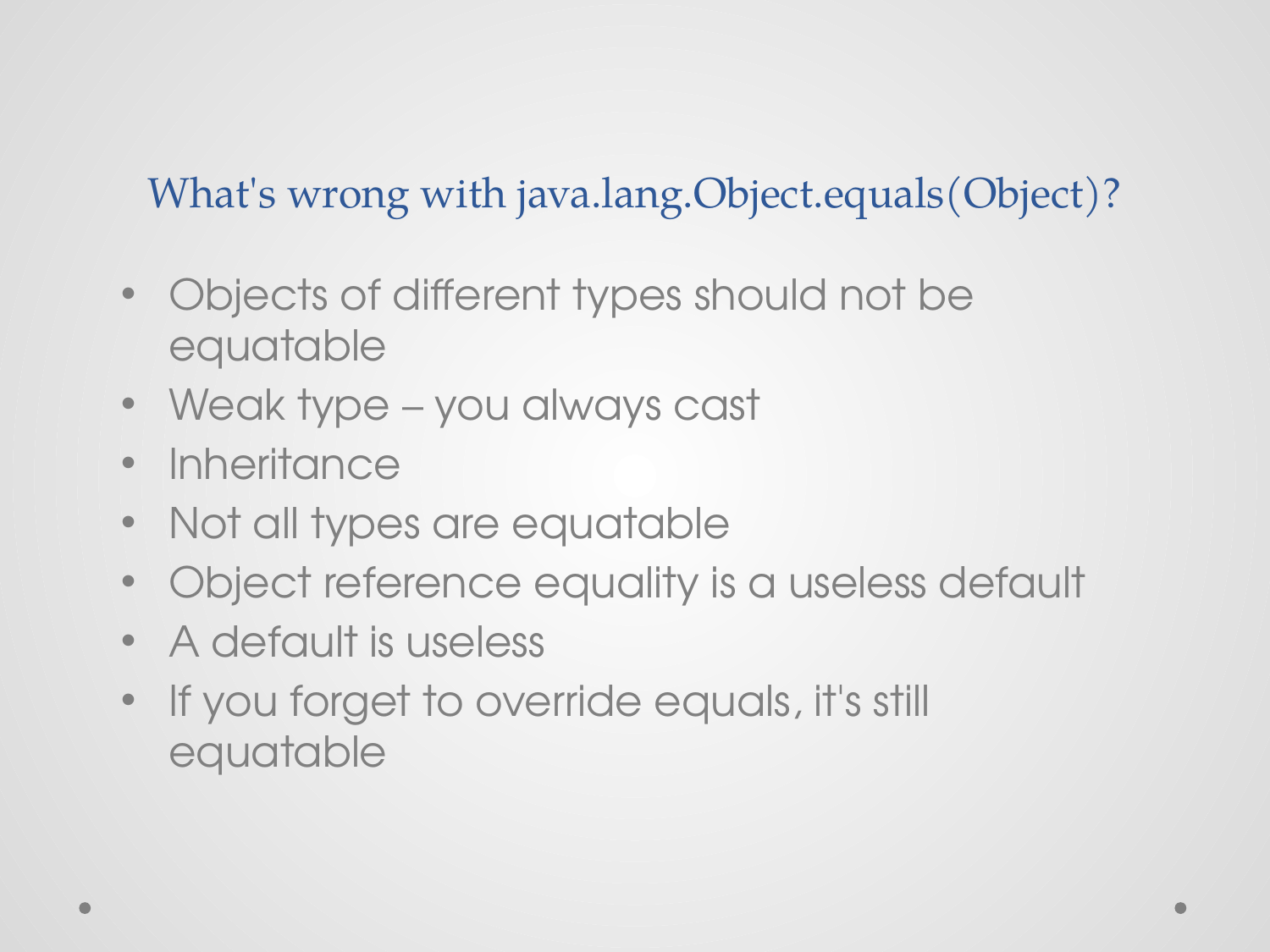

# What's wrong with java.lang.Object.equals(Object)?
Objects of different types should not be equatable
Weak type – you always cast
Inheritance
Not all types are equatable
Object reference equality is a useless default
A default is useless
If you forget to override equals, it's still equatable